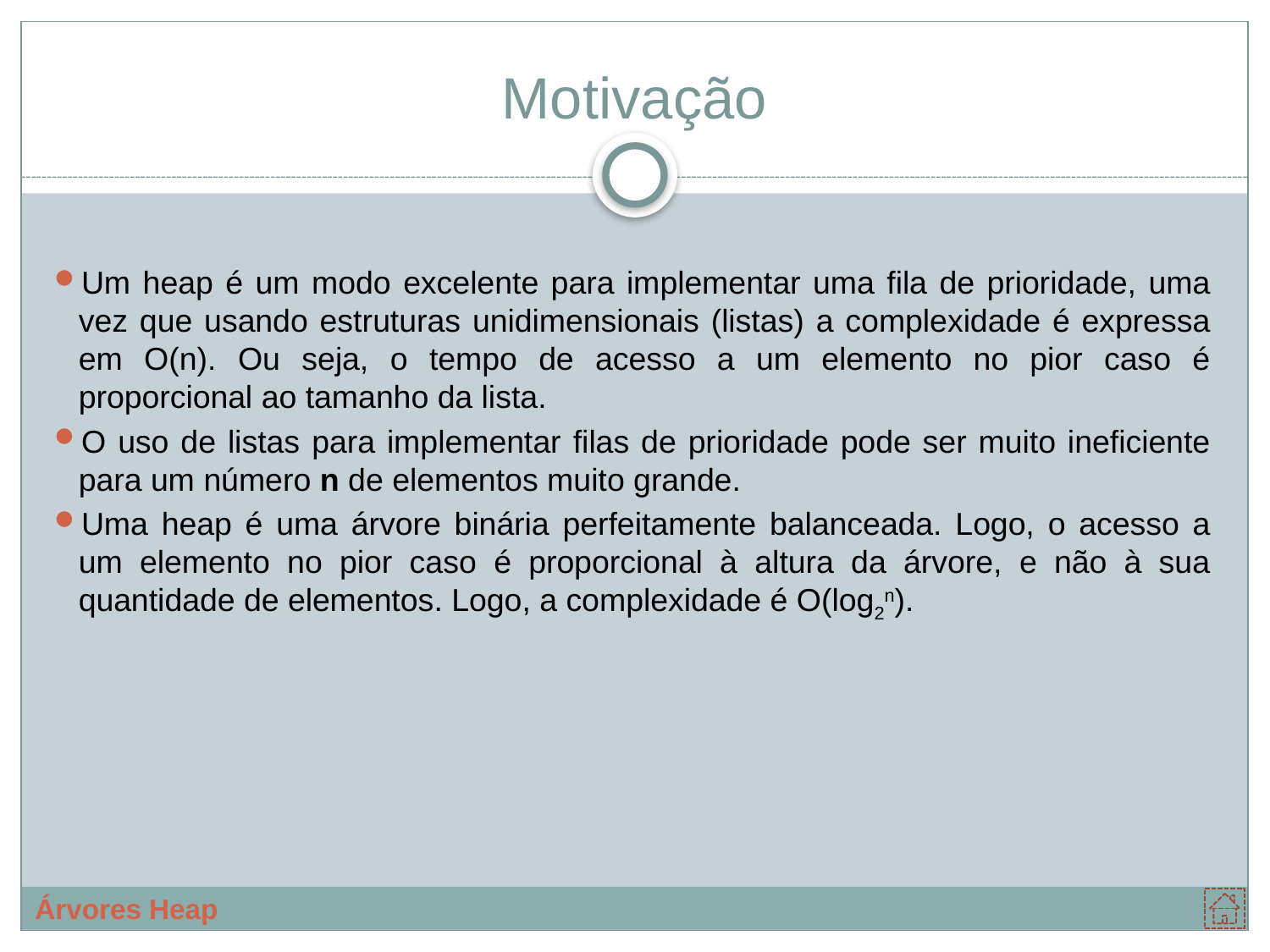

# Motivação

Um heap é um modo excelente para implementar uma fila de prioridade, uma vez que usando estruturas unidimensionais (listas) a complexidade é expressa em O(n). Ou seja, o tempo de acesso a um elemento no pior caso é proporcional ao tamanho da lista.
O uso de listas para implementar filas de prioridade pode ser muito ineficiente para um número n de elementos muito grande.
Uma heap é uma árvore binária perfeitamente balanceada. Logo, o acesso a um elemento no pior caso é proporcional à altura da árvore, e não à sua quantidade de elementos. Logo, a complexidade é O(log2n).

Árvores Heap